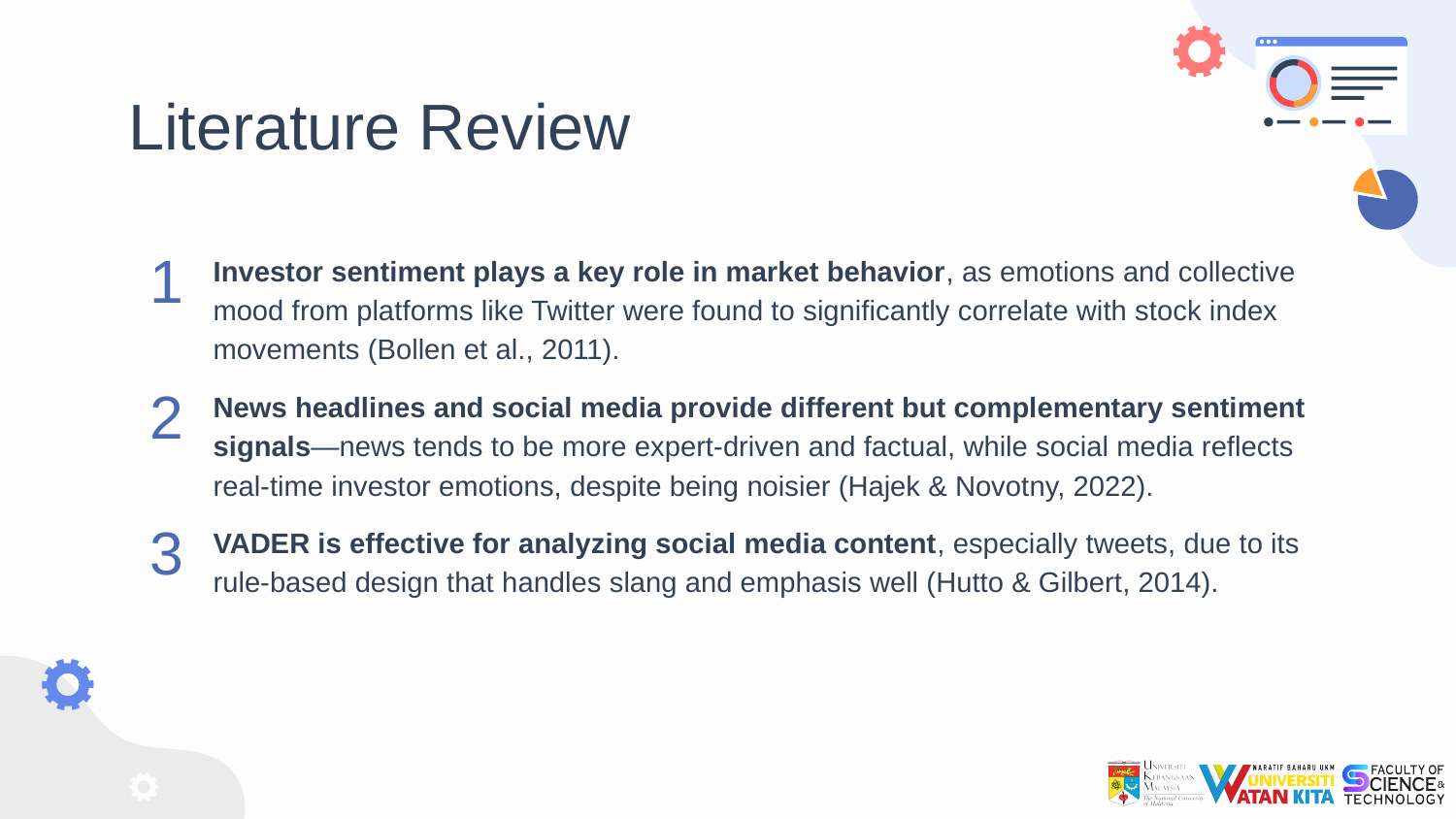

# Literature Review
Investor sentiment plays a key role in market behavior, as emotions and collective mood from platforms like Twitter were found to significantly correlate with stock index movements (Bollen et al., 2011).
1
News headlines and social media provide different but complementary sentiment signals—news tends to be more expert-driven and factual, while social media reflects real-time investor emotions, despite being noisier (Hajek & Novotny, 2022).
2
VADER is effective for analyzing social media content, especially tweets, due to its rule-based design that handles slang and emphasis well (Hutto & Gilbert, 2014).
3